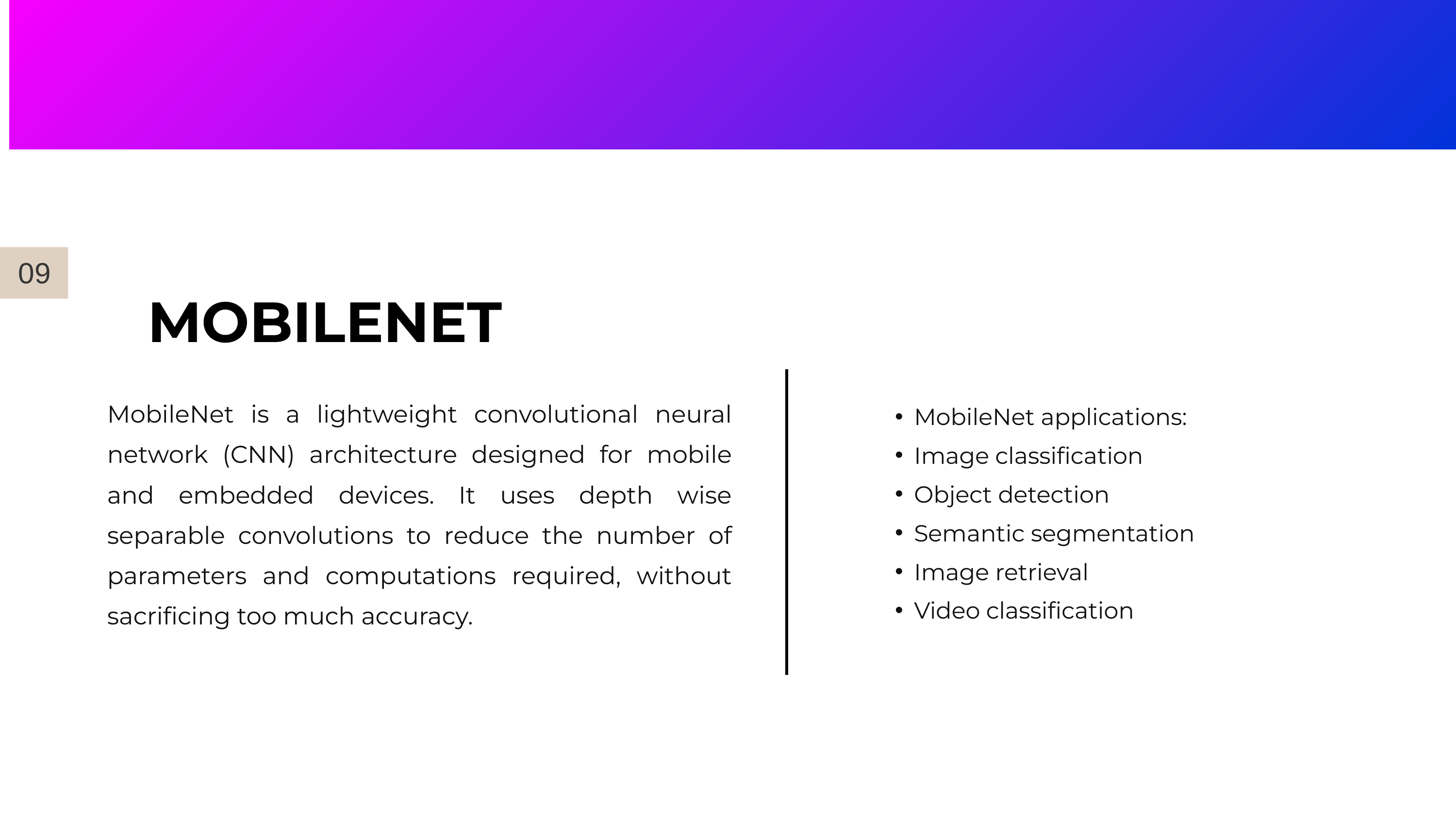

09
MOBILENET

MobileNet is a lightweight convolutional neural network (CNN) architecture designed for mobile and embedded devices. It uses depth wise separable convolutions to reduce the number of parameters and computations required, without sacrificing too much accuracy.
MobileNet applications:
Image classification
Object detection
Semantic segmentation
Image retrieval
Video classification